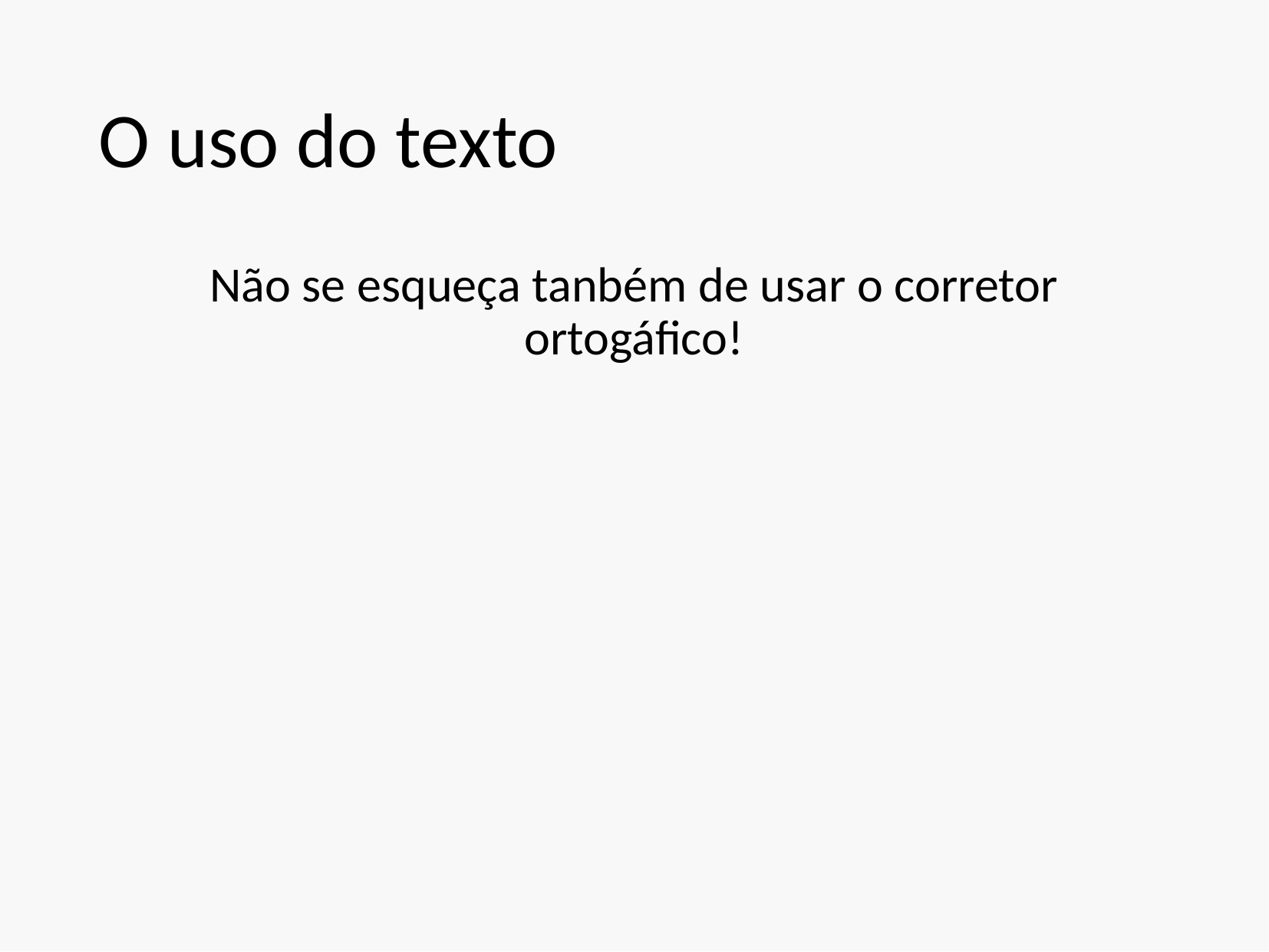

# O uso do texto
Não se esqueça tanbém de usar o corretor ortogáfico!